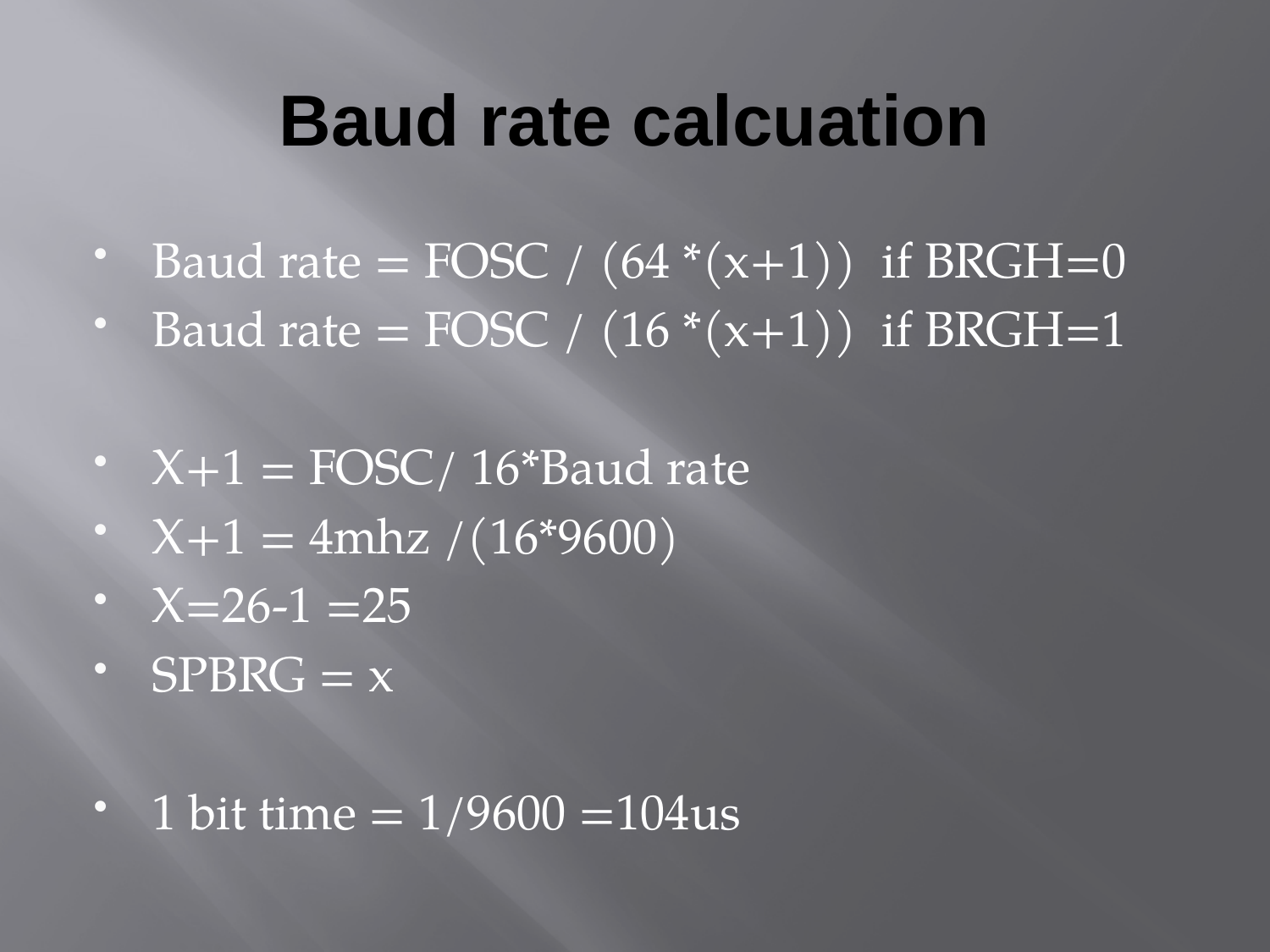

# Baud rate calcuation
Baud rate = FOSC / (64 *(x+1))  if BRGH=0
Baud rate = FOSC / (16 *(x+1))  if BRGH=1

X+1 = FOSC/ 16*Baud rate
X+1 = 4mhz /(16*9600)
X=26-1 =25
SPBRG = x

1 bit time = 1/9600 =104us